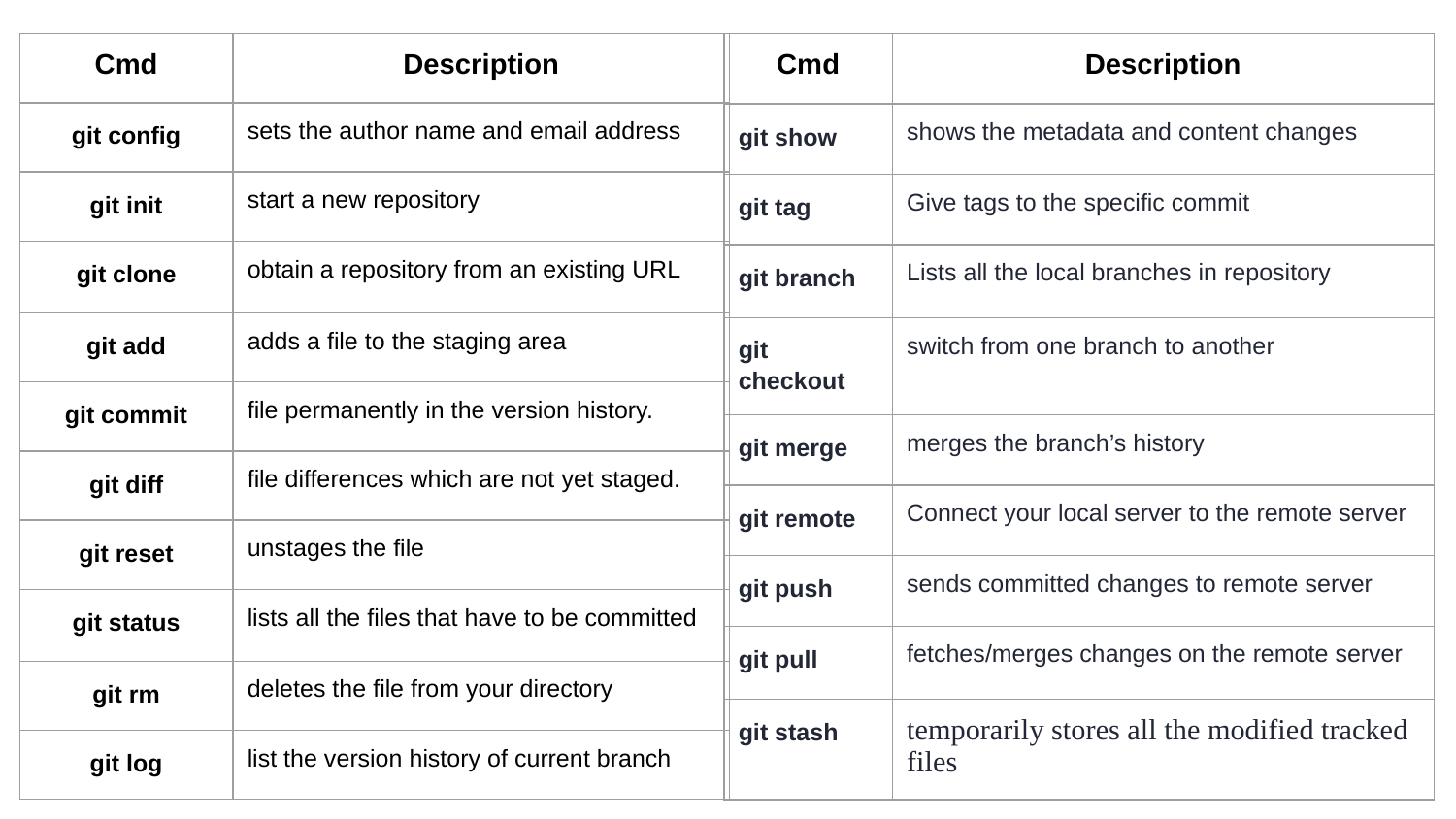

| Cmd | Description |
| --- | --- |
| git config | sets the author name and email address |
| git init | start a new repository |
| git clone | obtain a repository from an existing URL |
| git add | adds a file to the staging area |
| git commit | file permanently in the version history. |
| git diff | file differences which are not yet staged. |
| git reset | unstages the file |
| git status | lists all the files that have to be committed |
| git rm | deletes the file from your directory |
| git log | list the version history of current branch |
| Cmd | Description |
| --- | --- |
| git show | shows the metadata and content changes |
| git tag | Give tags to the specific commit |
| git branch | Lists all the local branches in repository |
| git checkout | switch from one branch to another |
| git merge | merges the branch’s history |
| git remote | Connect your local server to the remote server |
| git push | sends committed changes to remote server |
| git pull | fetches/merges changes on the remote server |
| git stash | temporarily stores all the modified tracked files |